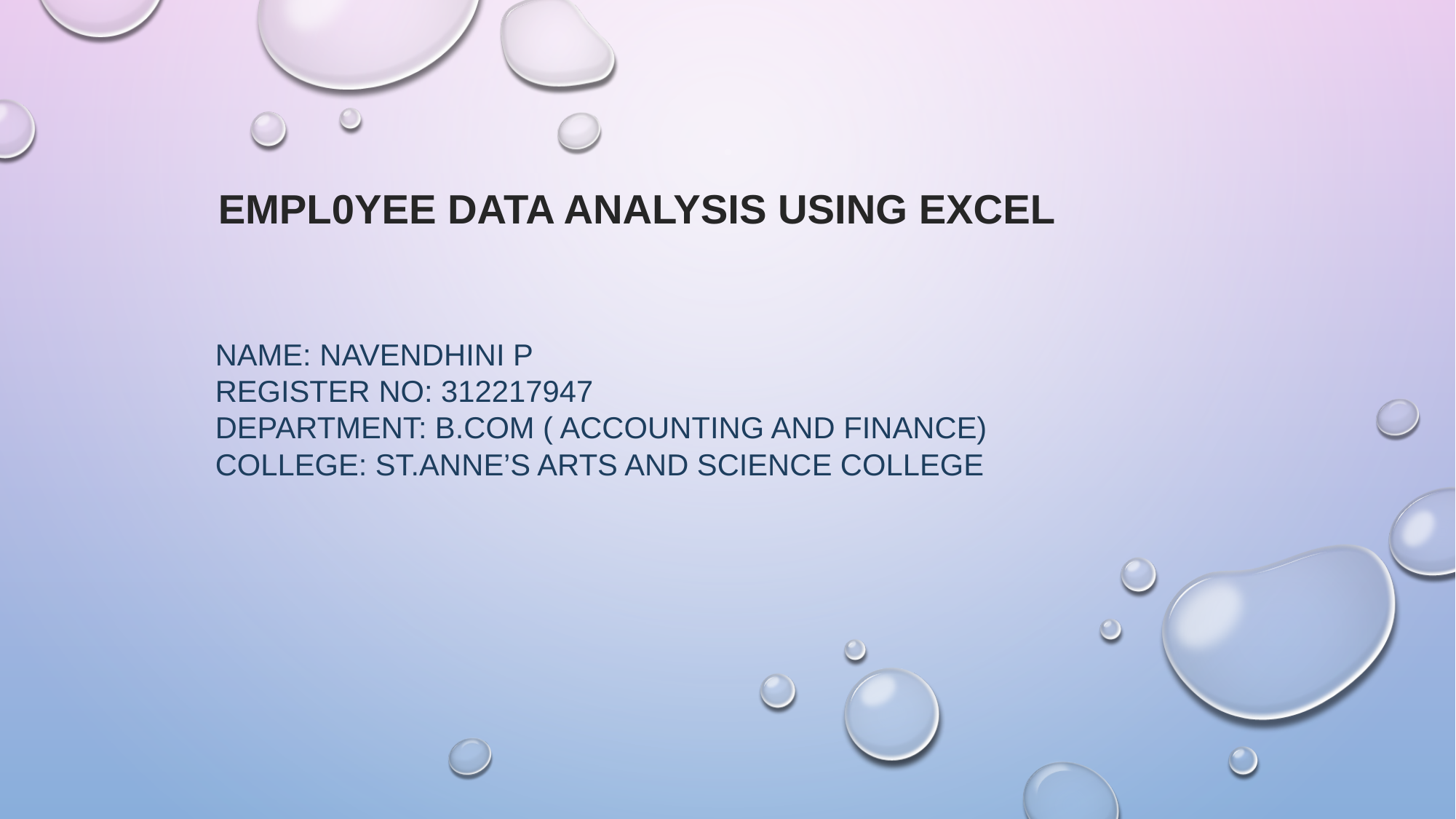

# EMPL0YEE DATA ANALYSIS USING EXCEL
NAME: NAVENDHINI P
REGISTER NO: 312217947
DEPARTMENT: B.COM ( ACCOUNTING AND FINANCE)
COLLEGE: ST.ANNE’S ARTS AND SCIENCE COLLEGE